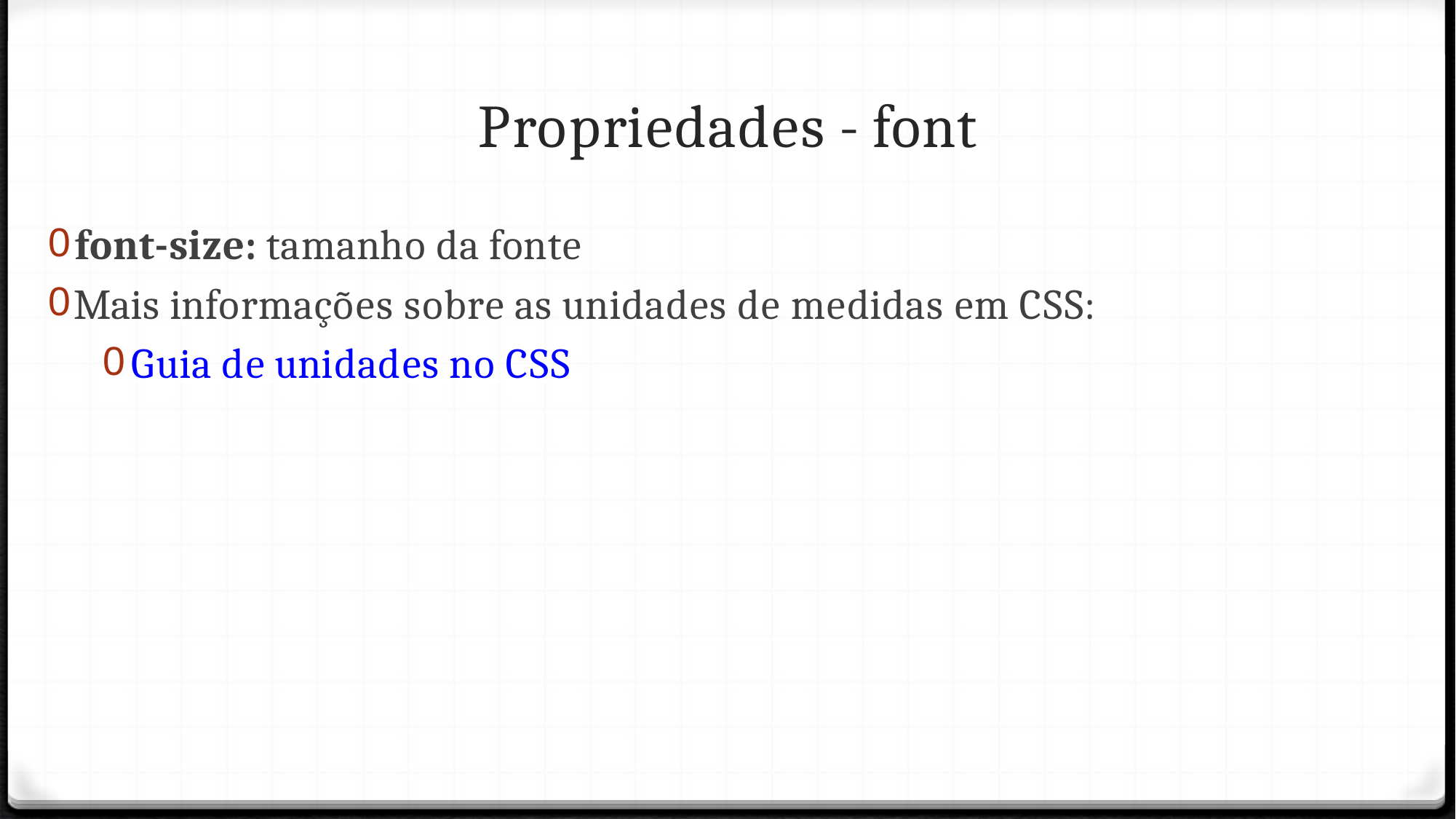

Propriedades - font
font-size: tamanho da fonte
Mais informações sobre as unidades de medidas em CSS:
Guia de unidades no CSS